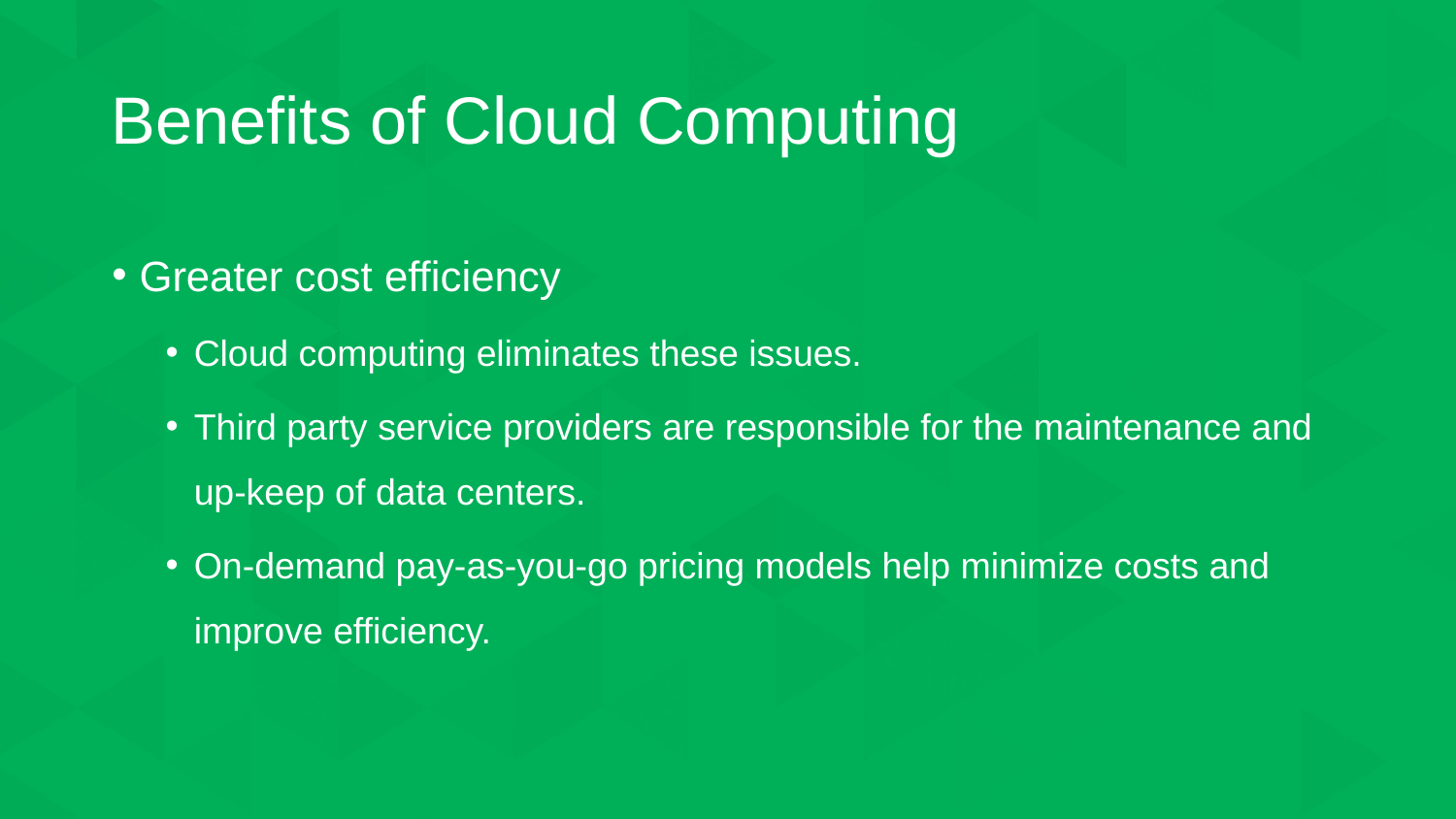

# Benefits of Cloud Computing
Greater cost efficiency
Cloud computing eliminates these issues.
Third party service providers are responsible for the maintenance and up-keep of data centers.
On-demand pay-as-you-go pricing models help minimize costs and improve efficiency.